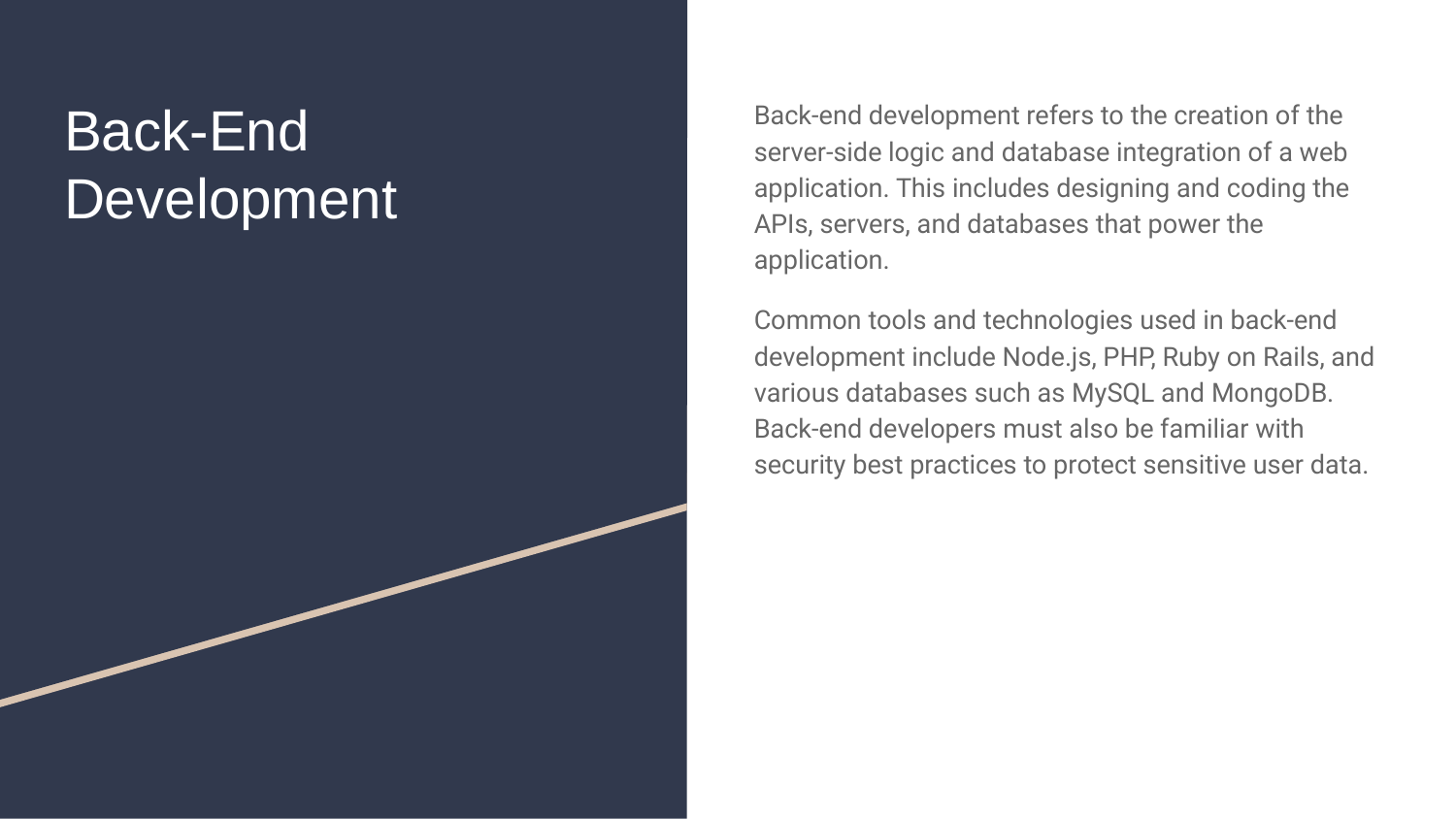

# Back-End Development
Back-end development refers to the creation of the server-side logic and database integration of a web application. This includes designing and coding the APIs, servers, and databases that power the application.
Common tools and technologies used in back-end development include Node.js, PHP, Ruby on Rails, and various databases such as MySQL and MongoDB. Back-end developers must also be familiar with security best practices to protect sensitive user data.